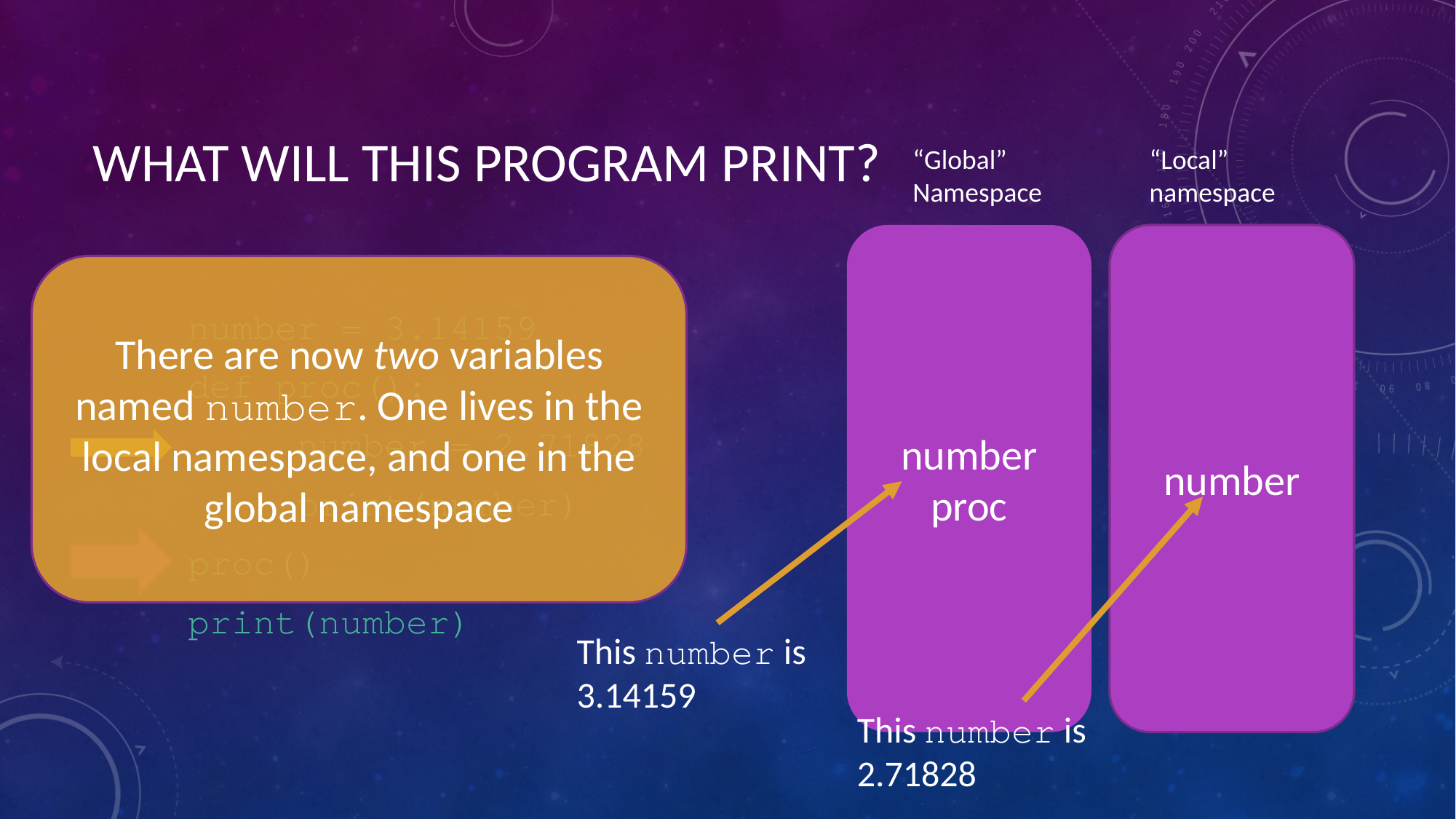

# WHAT WILL THIS PROGRAM PRINT?
“Local” namespace
“Global” Namespace
number
proc
number
number = 3.14159
def proc():
	number = 2.71828
	print(number)
proc()
print(number)
There are now two variables named number. One lives in the local namespace, and one in the global namespace

This number is 3.14159
This number is 2.71828